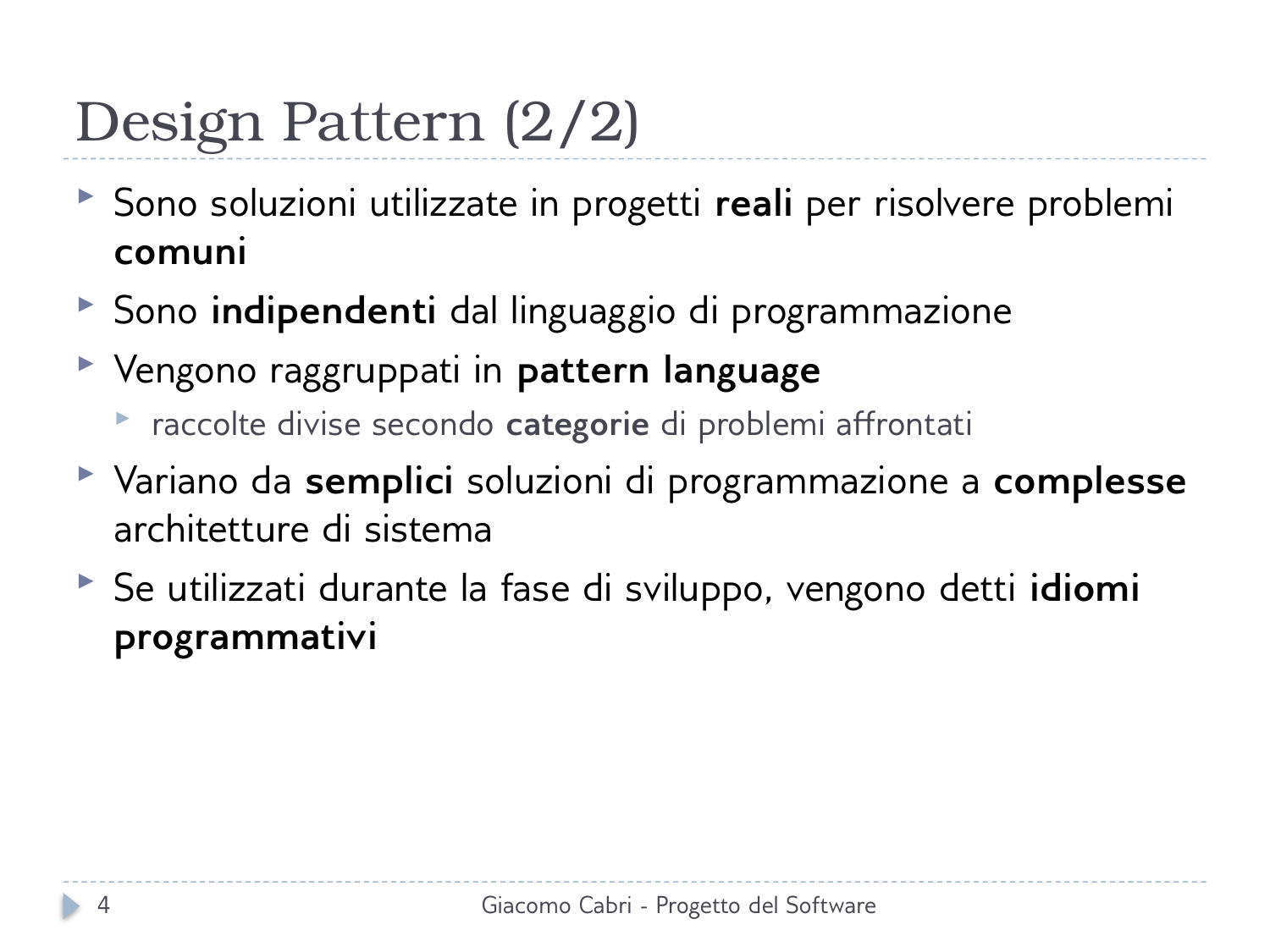

# Design Pattern (2/2)
Sono soluzioni utilizzate in progetti reali per risolvere problemi comuni
Sono indipendenti dal linguaggio di programmazione
Vengono raggruppati in pattern language
raccolte divise secondo categorie di problemi affrontati
Variano da semplici soluzioni di programmazione a complesse architetture di sistema
Se utilizzati durante la fase di sviluppo, vengono detti idiomi programmativi
4
Giacomo Cabri - Progetto del Software